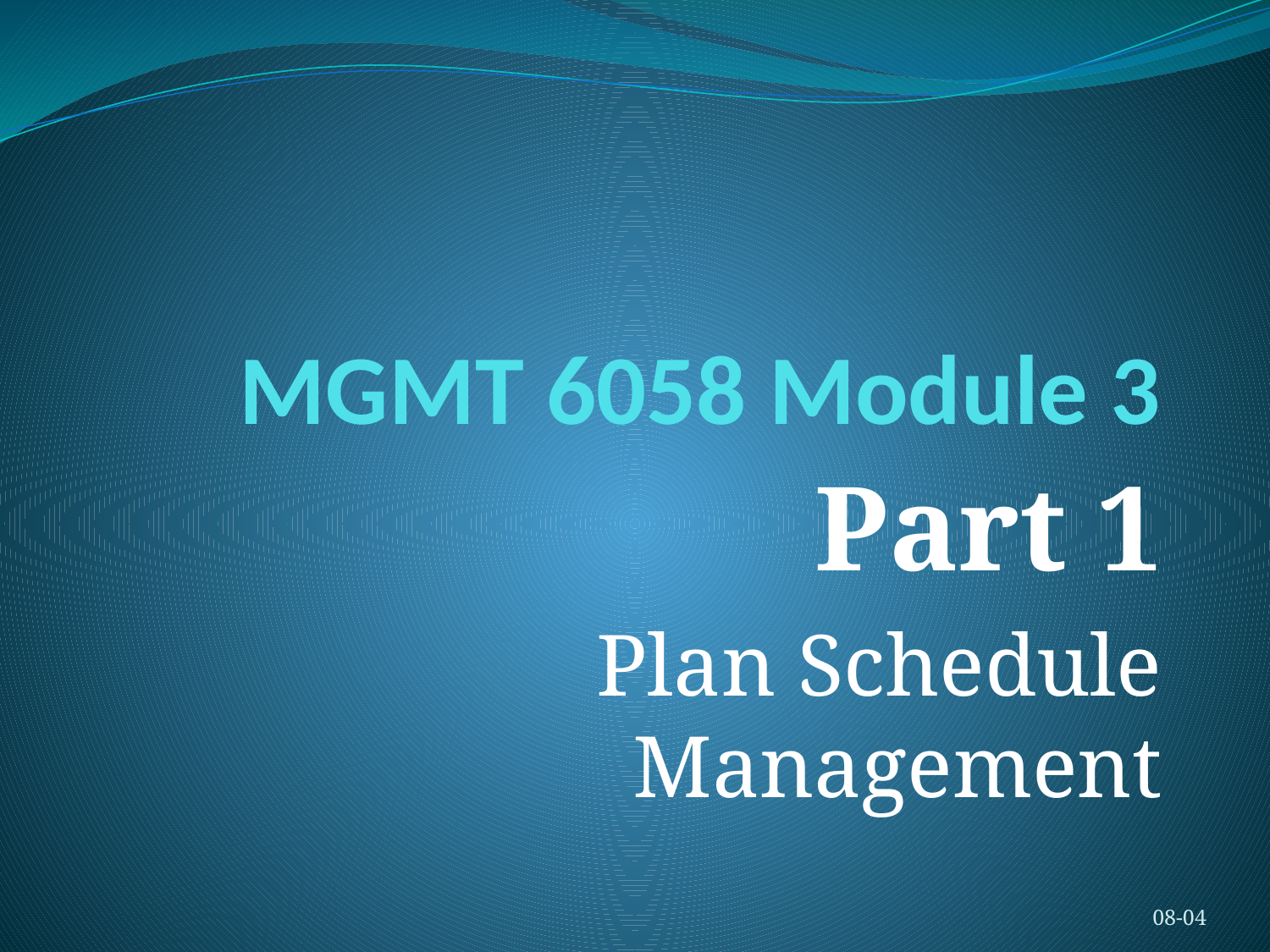

# MGMT 6058 Module 3
Part 1
Plan Schedule Management
08-04